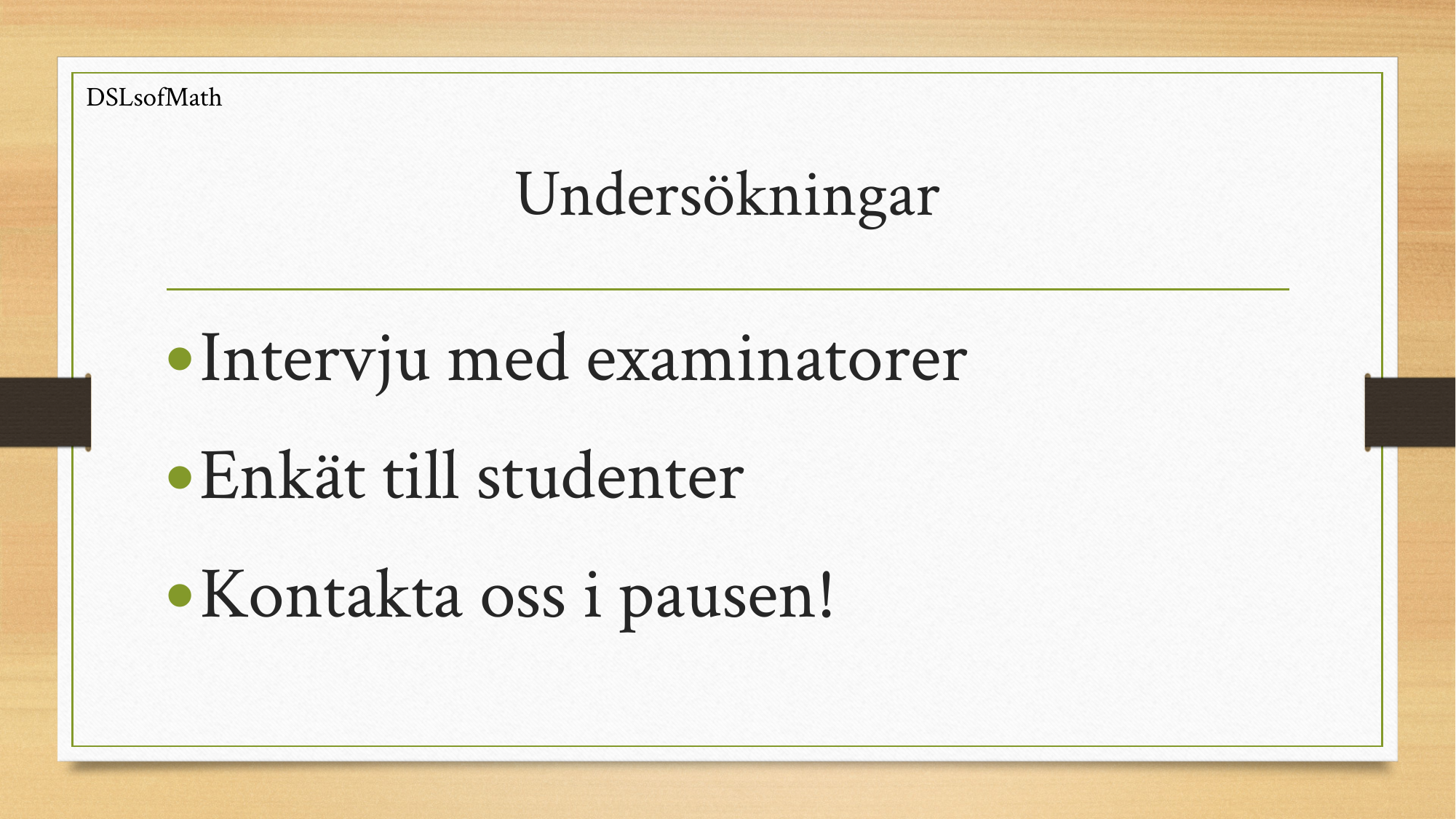

DSLsofMath
# Undersökningar
Intervju med examinatorer
Enkät till studenter
Kontakta oss i pausen!